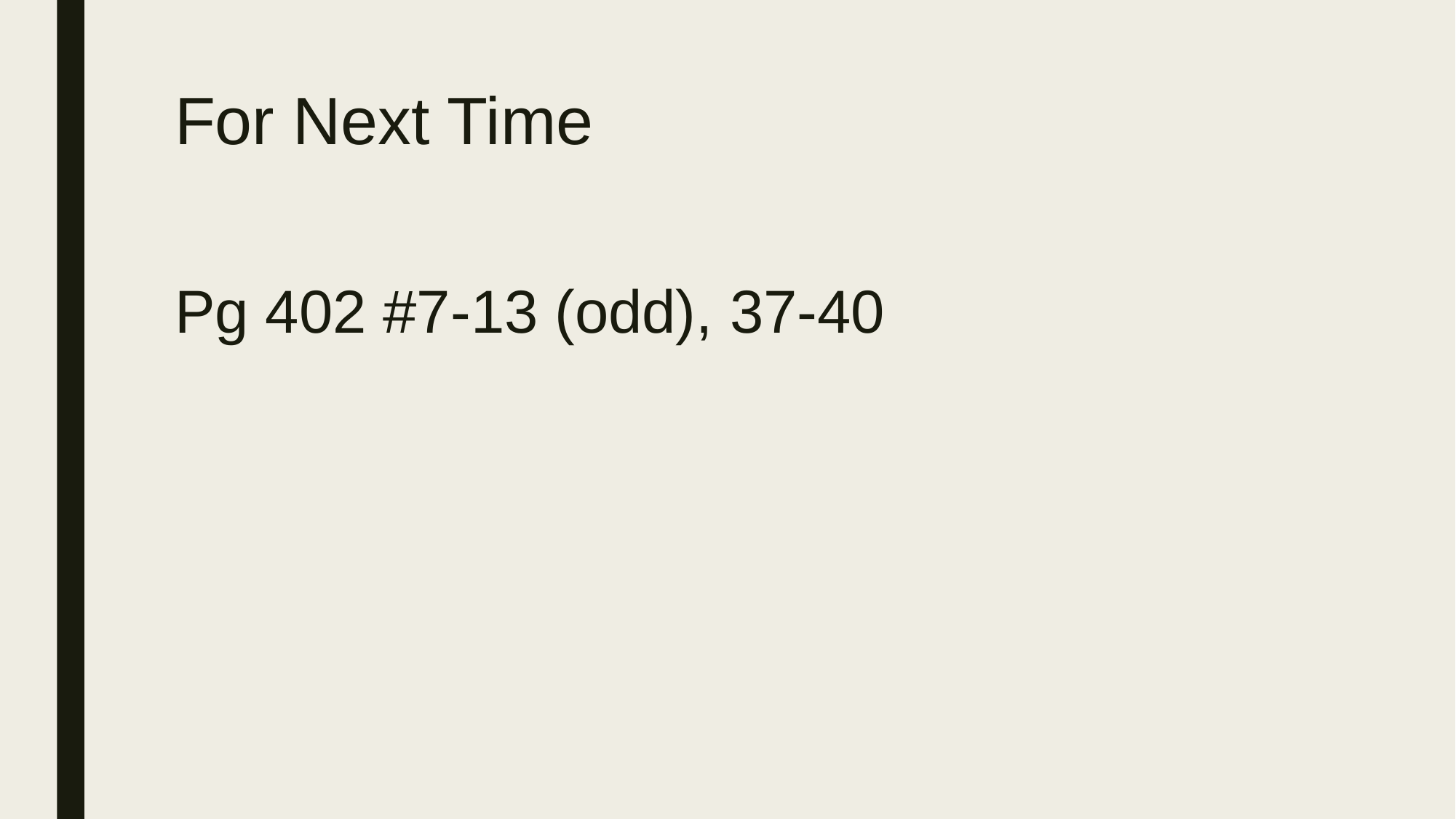

# For Next Time
Pg 402 #7-13 (odd), 37-40